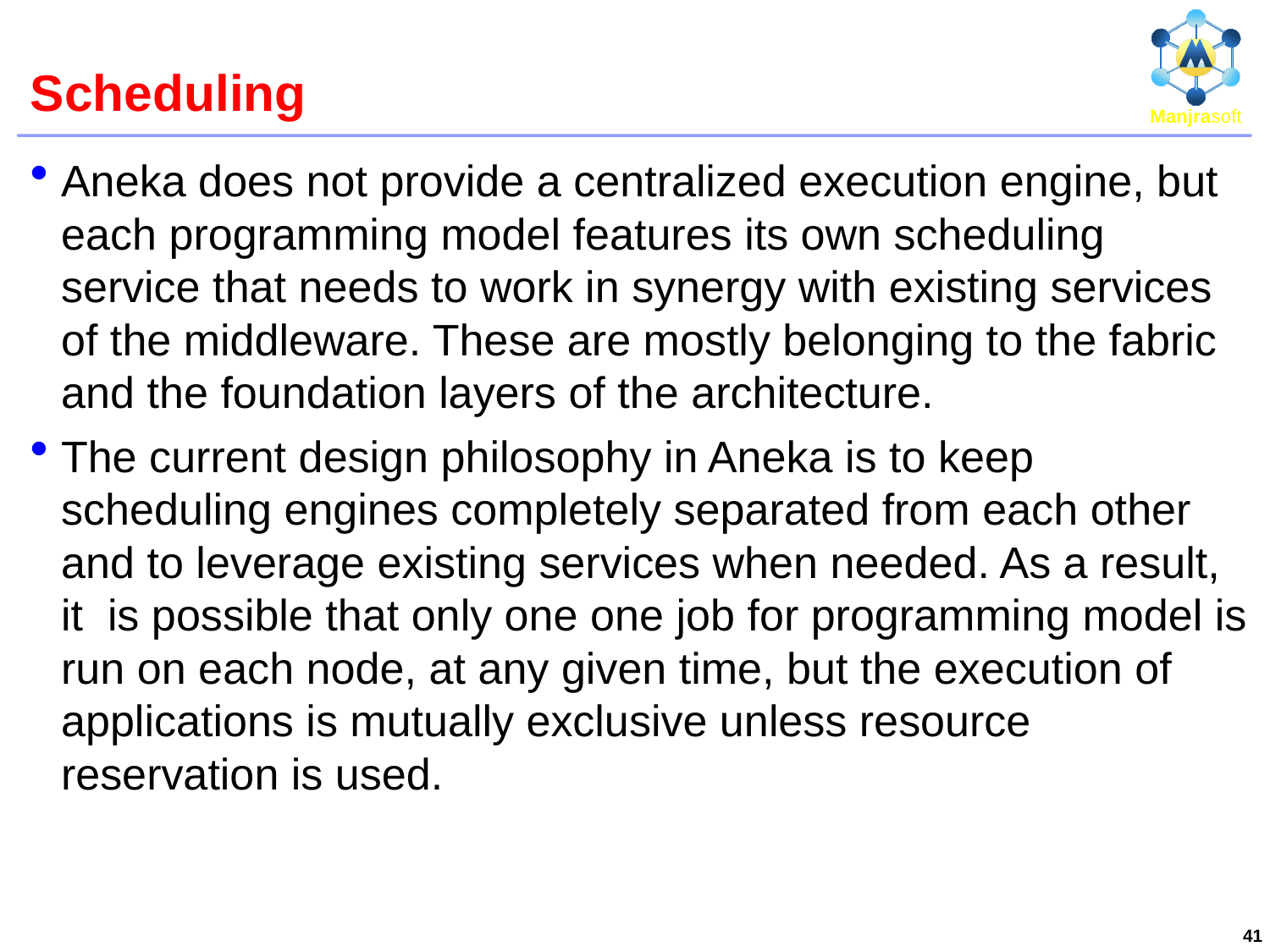

# Scheduling
Aneka does not provide a centralized execution engine, but each programming model features its own scheduling service that needs to work in synergy with existing services of the middleware. These are mostly belonging to the fabric and the foundation layers of the architecture.
The current design philosophy in Aneka is to keep scheduling engines completely separated from each other and to leverage existing services when needed. As a result, it  is possible that only one one job for programming model is run on each node, at any given time, but the execution of applications is mutually exclusive unless resource reservation is used.
41